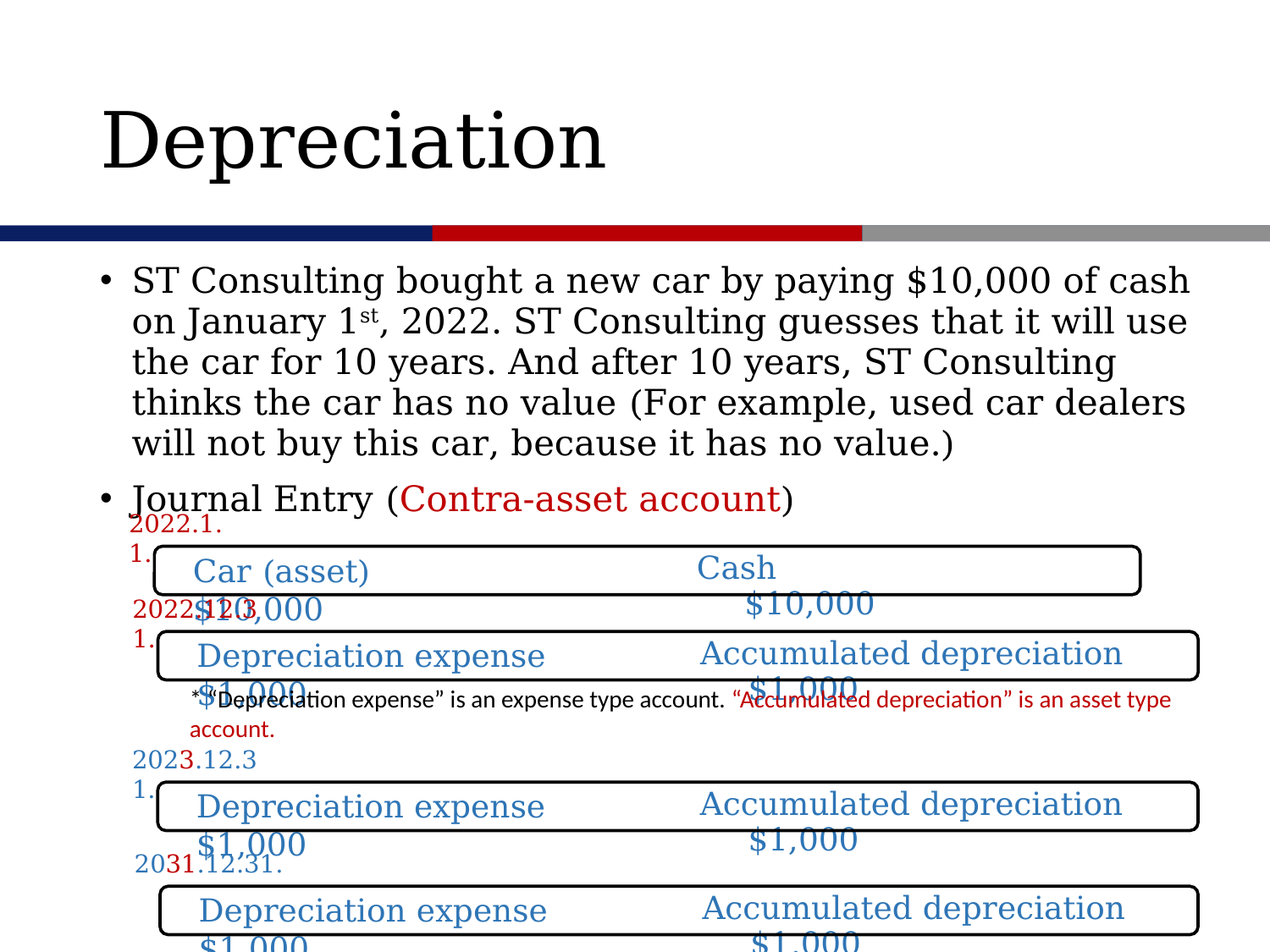

# Depreciation
ST Consulting bought a new car by paying $10,000 of cash on January 1st, 2022. ST Consulting guesses that it will use the car for 10 years. And after 10 years, ST Consulting thinks the car has no value (For example, used car dealers will not buy this car, because it has no value.)
Journal Entry (Contra-asset account)

2022.1.1.
Car (asset)                            $10,000
Cash                                   $10,000

2022.12.31.
Depreciation expense        $1,000
Accumulated depreciation      $1,000

* “Depreciation expense” is an expense type account. “Accumulated depreciation” is an asset type account.

2023.12.31.
Depreciation expense        $1,000
Accumulated depreciation      $1,000

2031.12.31.
Depreciation expense        $1,000
Accumulated depreciation      $1,000